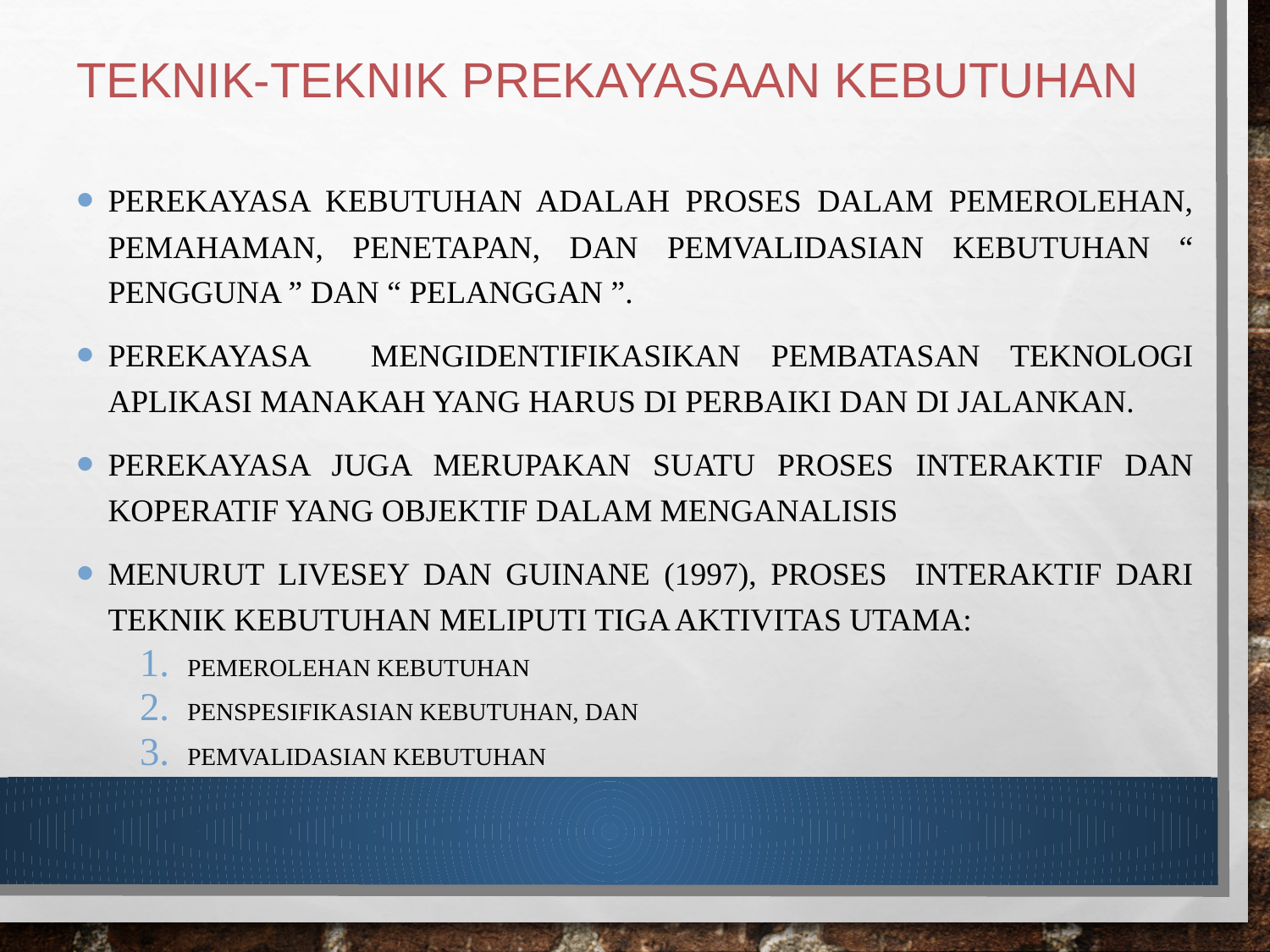

# TEKNIK-TEKNIK PREKAYASAAN KEBUTUHAN
Perekayasa kebutuhan adalah proses dalam pemerolehan, pemahaman, penetapan, dan pemvalidasian kebutuhan “ pengguna ” dan “ pelanggan ”.
Perekayasa  mengidentifikasikan pembatasan teknologi aplikasi manakah yang harus di perbaiki dan di jalankan.
Perekayasa juga merupakan suatu proses interaktif dan koperatif yang objektif dalam menganalisis
Menurut Livesey dan Guinane (1997), proses  interaktif dari teknik kebutuhan meliputi tiga aktivitas utama:
Pemerolehan kebutuhan
Penspesifikasian kebutuhan, dan
Pemvalidasian kebutuhan